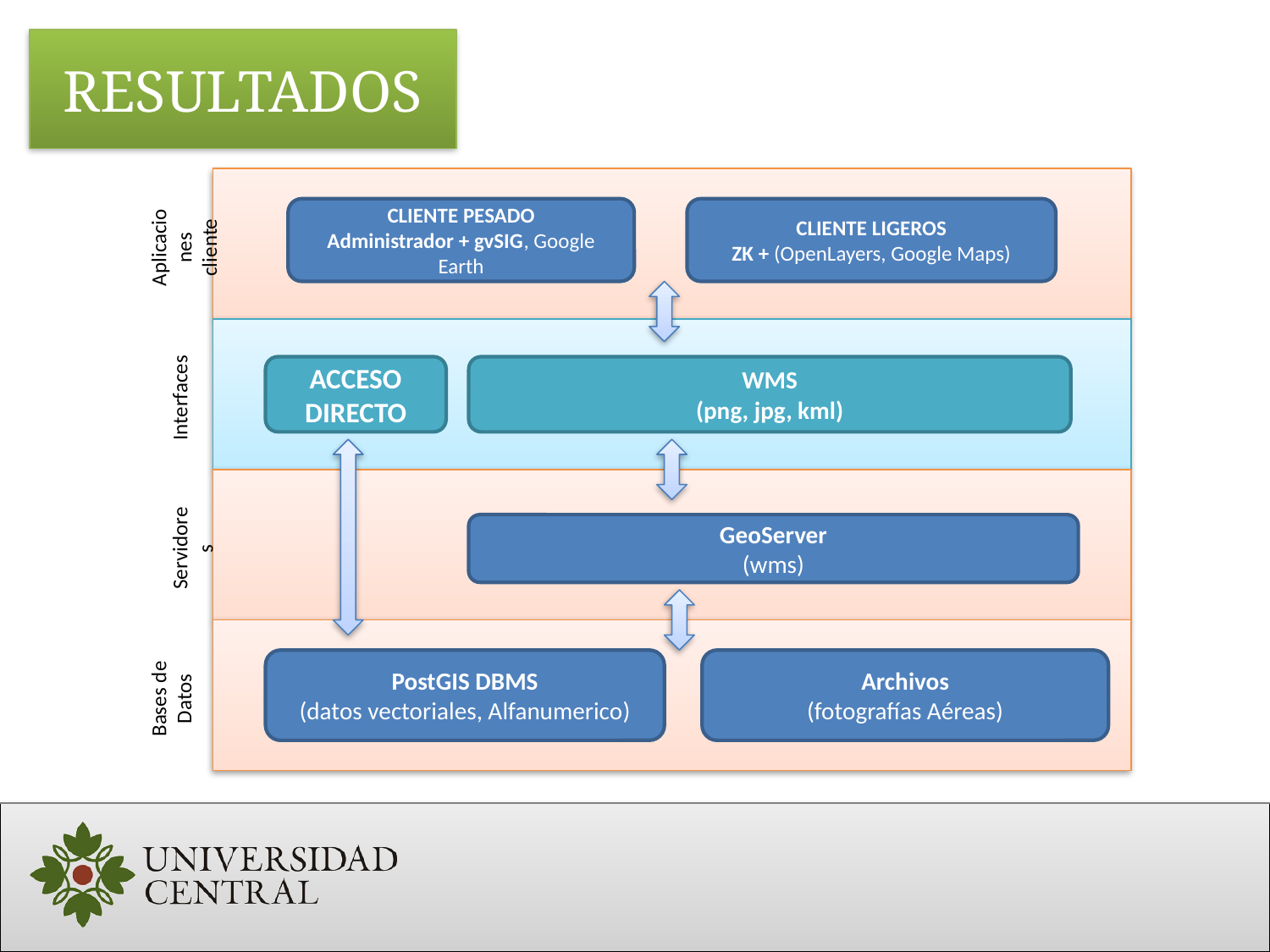

# RESULTADOS

Aplicaciones cliente
CLIENTE PESADO
Administrador + gvSIG, Google Earth
CLIENTE LIGEROS
ZK + (OpenLayers, Google Maps)

Interfaces
ACCESO
DIRECTO
WMS
(png, jpg, kml)

Servidores
GeoServer
(wms)

Bases de Datos
PostGIS DBMS
(datos vectoriales, Alfanumerico)
Archivos
(fotografías Aéreas)